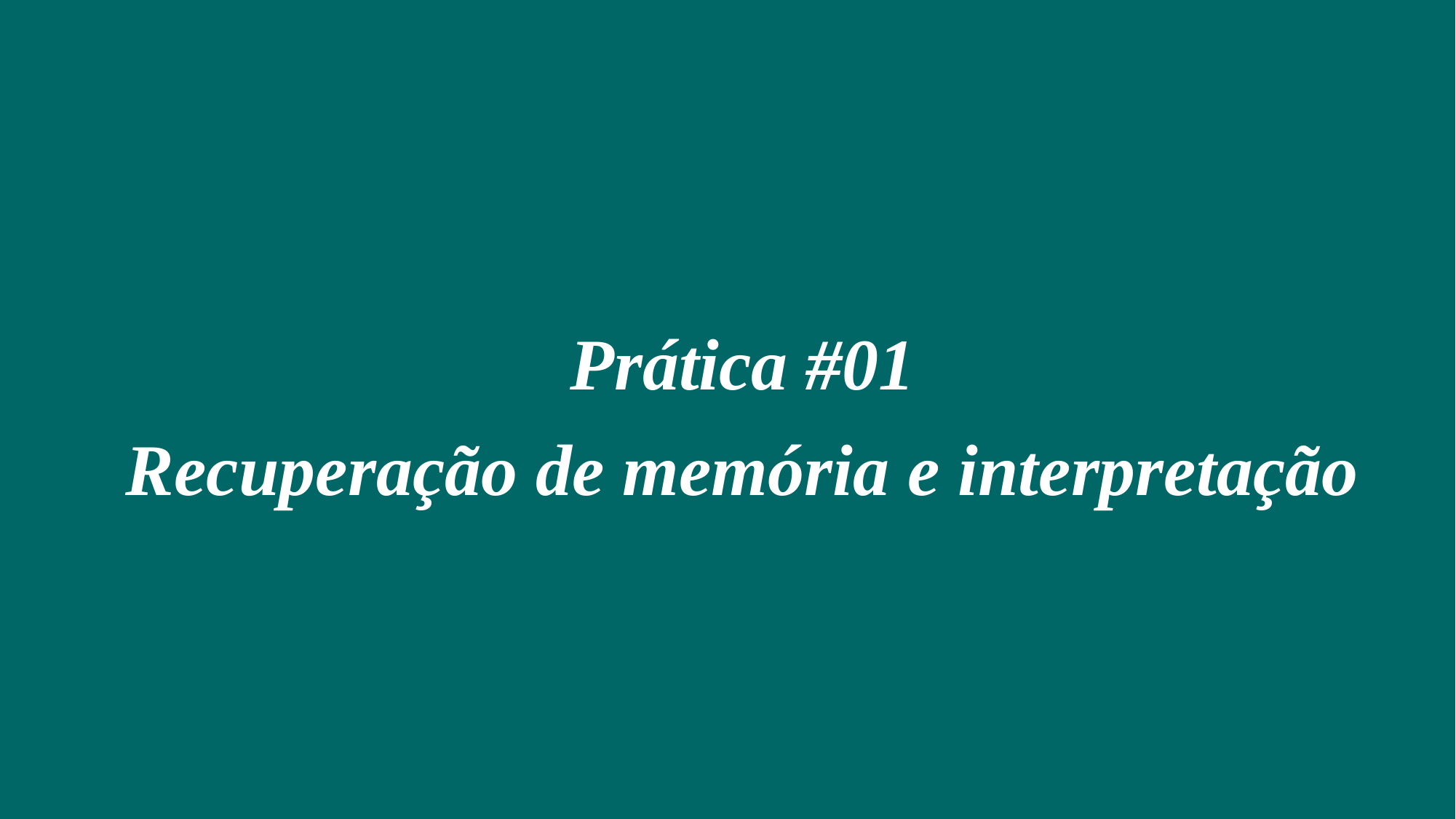

Prática #01
Recuperação de memória e interpretação